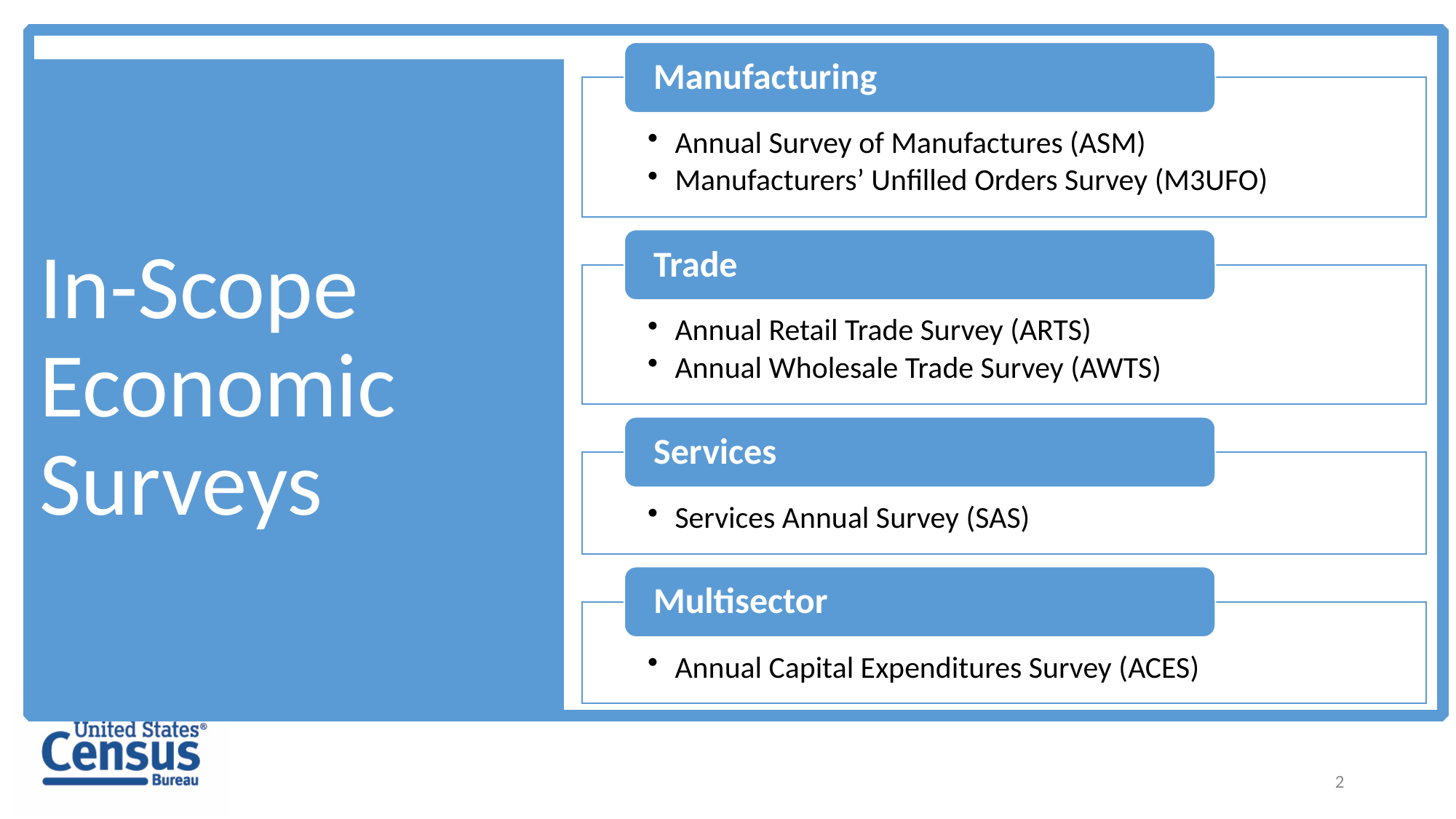

Annual Survey of Manufactures (ASM)
Manufacturers’ Unfilled Orders Survey (M3UFO)
Manufacturing
Annual Retail Trade Survey (ARTS)
Annual Wholesale Trade Survey (AWTS)
Trade
Services Annual Survey (SAS)
Services
Annual Capital Expenditures Survey (ACES)
Multisector
# In-Scope Economic Surveys
2